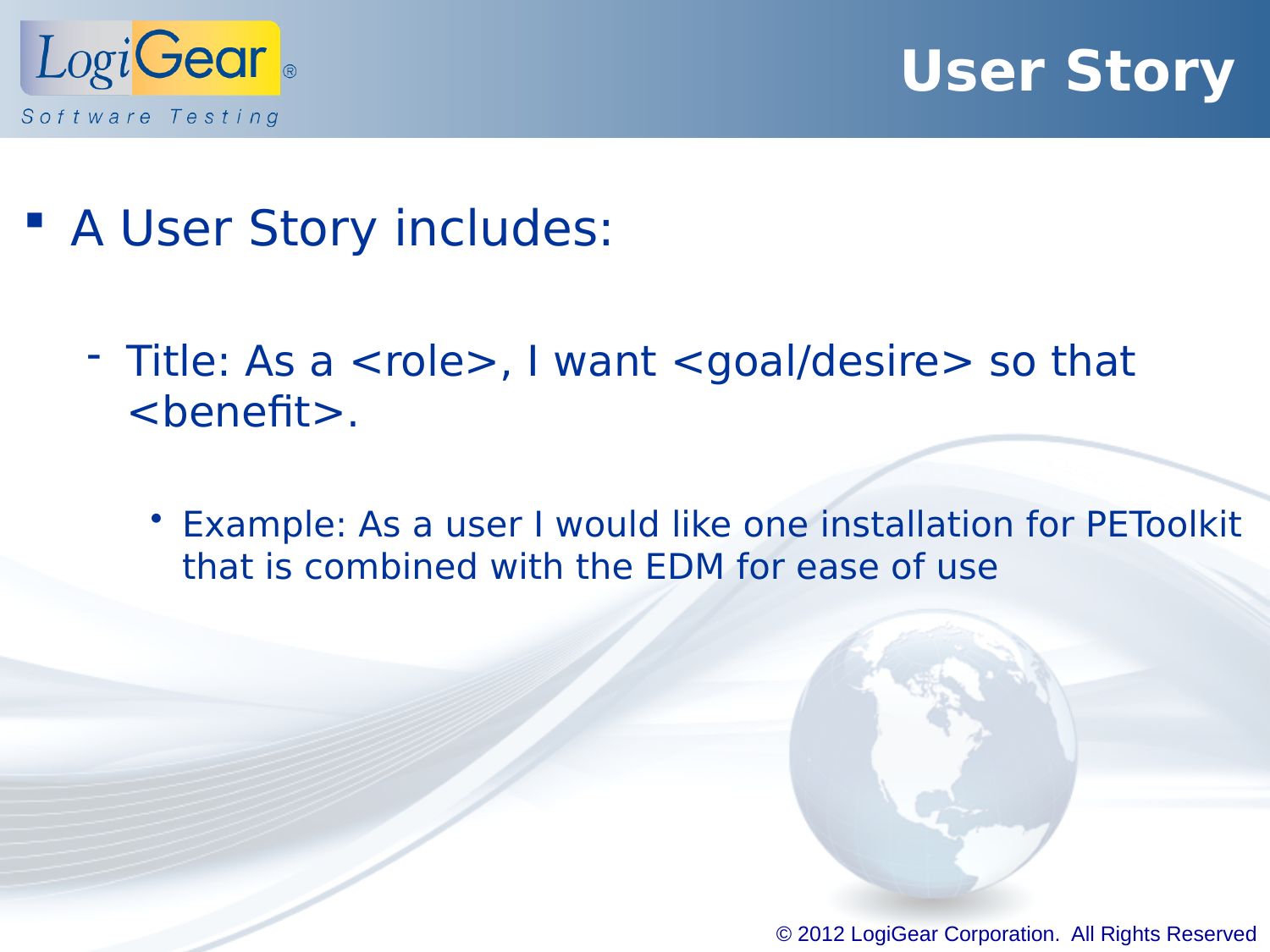

# User Story
A User Story includes:

Title: As a <role>, I want <goal/desire> so that <benefit>.

Example: As a user I would like one installation for PEToolkit that is combined with the EDM for ease of use